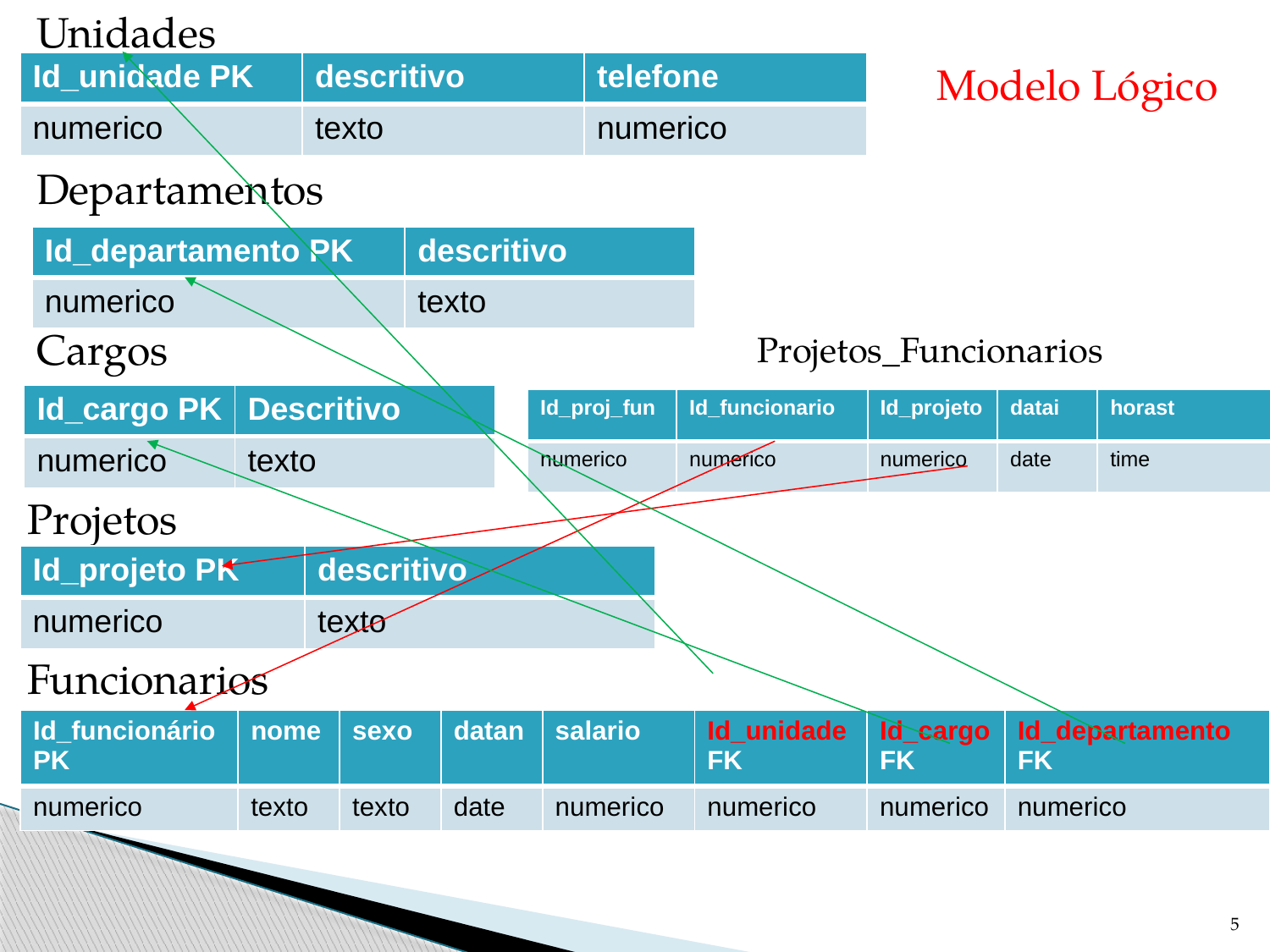

Unidades

Modelo Lógico
| Id\_unidade PK | descritivo | telefone |
| --- | --- | --- |
| numerico | texto | numerico |

Departamentos
| Id\_departamento PK | descritivo |
| --- | --- |
| numerico | texto |
Cargos
Projetos_Funcionarios
| Id\_cargo PK | Descritivo |
| --- | --- |
| numerico | texto |
| Id\_proj\_fun | Id\_funcionario | Id\_projeto | datai | horast |
| --- | --- | --- | --- | --- |
| numerico | numerico | numerico | date | time |
Projetos
| Id\_projeto PK | descritivo |
| --- | --- |
| numerico | texto |
Funcionarios
| Id\_funcionário PK | nome | sexo | datan | salario | Id\_unidade FK | Id\_cargo FK | Id\_departamento FK |
| --- | --- | --- | --- | --- | --- | --- | --- |
| numerico | texto | texto | date | numerico | numerico | numerico | numerico |
5